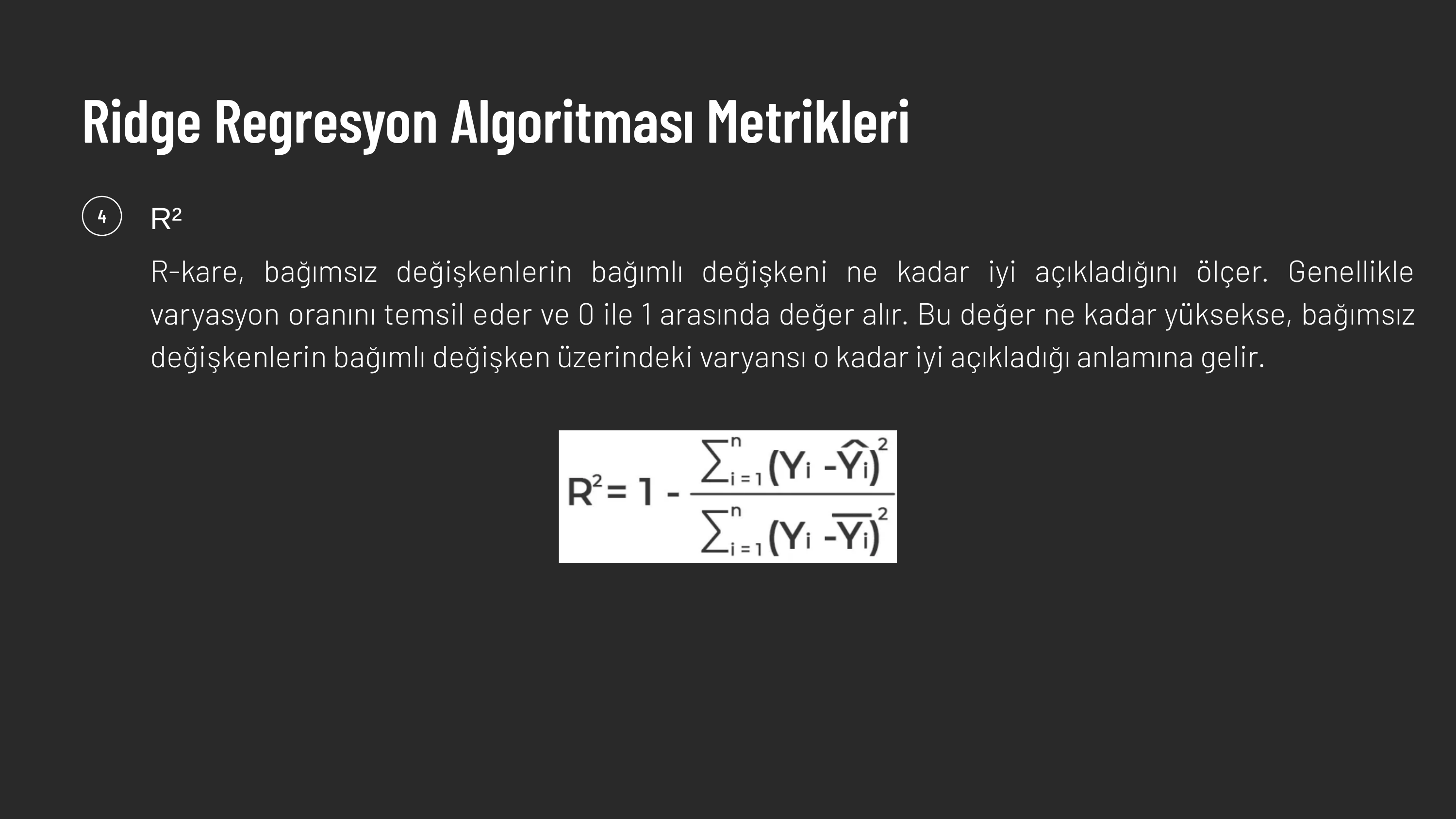

Ridge Regresyon Algoritması Metrikleri
R²

4
R-kare, bağımsız değişkenlerin bağımlı değişkeni ne kadar iyi açıkladığını ölçer. Genellikle varyasyon oranını temsil eder ve 0 ile 1 arasında değer alır. Bu değer ne kadar yüksekse, bağımsız değişkenlerin bağımlı değişken üzerindeki varyansı o kadar iyi açıkladığı anlamına gelir.